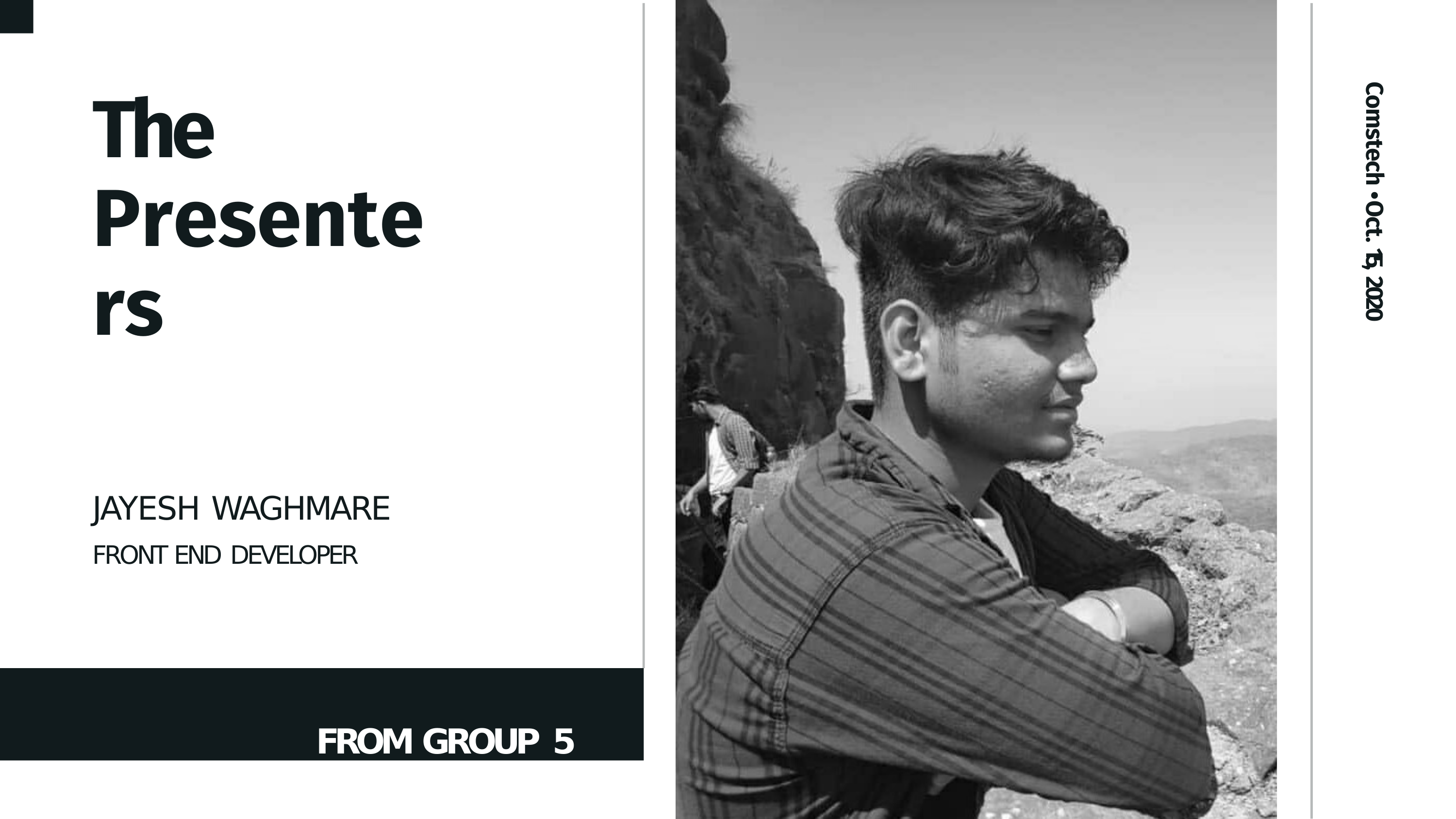

# The  Presenters
Comstech • Oct. 15, 2020
JAYESH WAGHMARE
FRONT END DEVELOPER

FROM GROUP 5